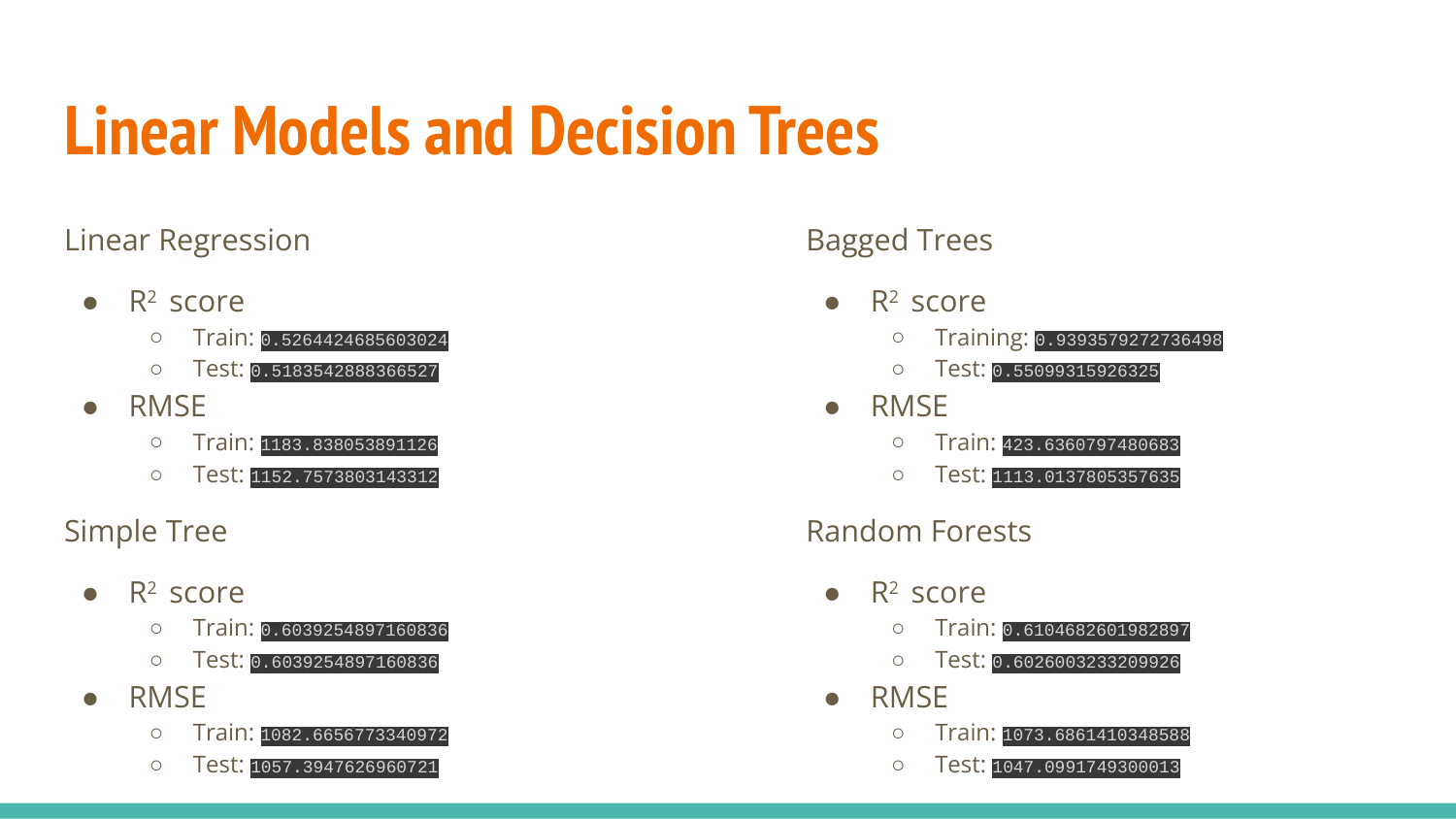

# Linear Models and Decision Trees
Linear Regression
R2  score
Train: 0.5264424685603024
Test: 0.5183542888366527
RMSE
Train: 1183.838053891126
Test: 1152.7573803143312
Simple Tree
R2  score
Train: 0.6039254897160836
Test: 0.6039254897160836
RMSE
Train: 1082.6656773340972
Test: 1057.3947626960721
Bagged Trees
R2  score
Training: 0.9393579272736498
Test: 0.55099315926325
RMSE
Train: 423.6360797480683
Test: 1113.0137805357635
Random Forests
R2  score
Train: 0.6104682601982897
Test: 0.6026003233209926
RMSE
Train: 1073.6861410348588
Test: 1047.0991749300013